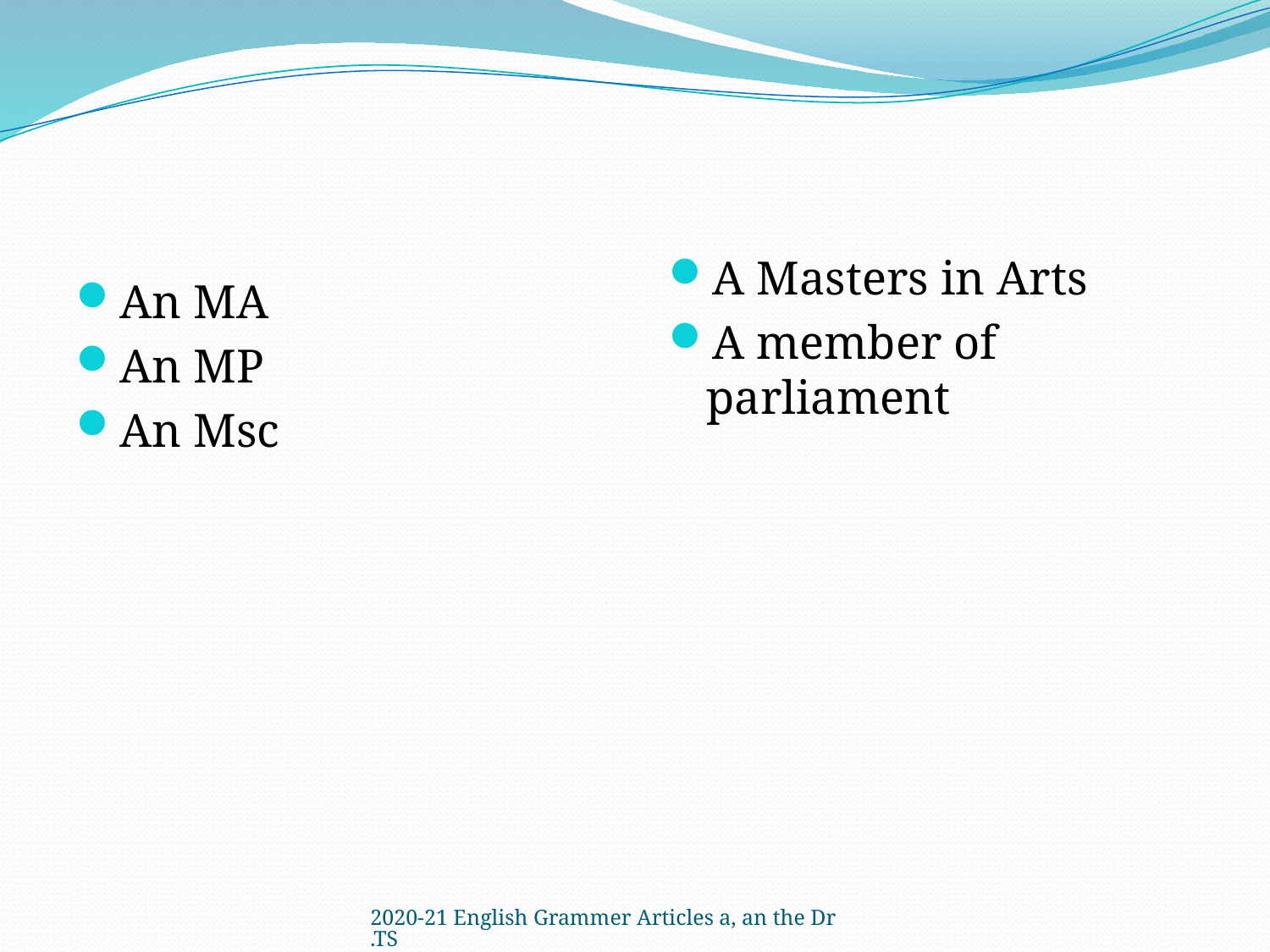

#
A Masters in Arts
A member of parliament
An MA
An MP
An Msc
2020-21 English Grammer Articles a, an the Dr.TS